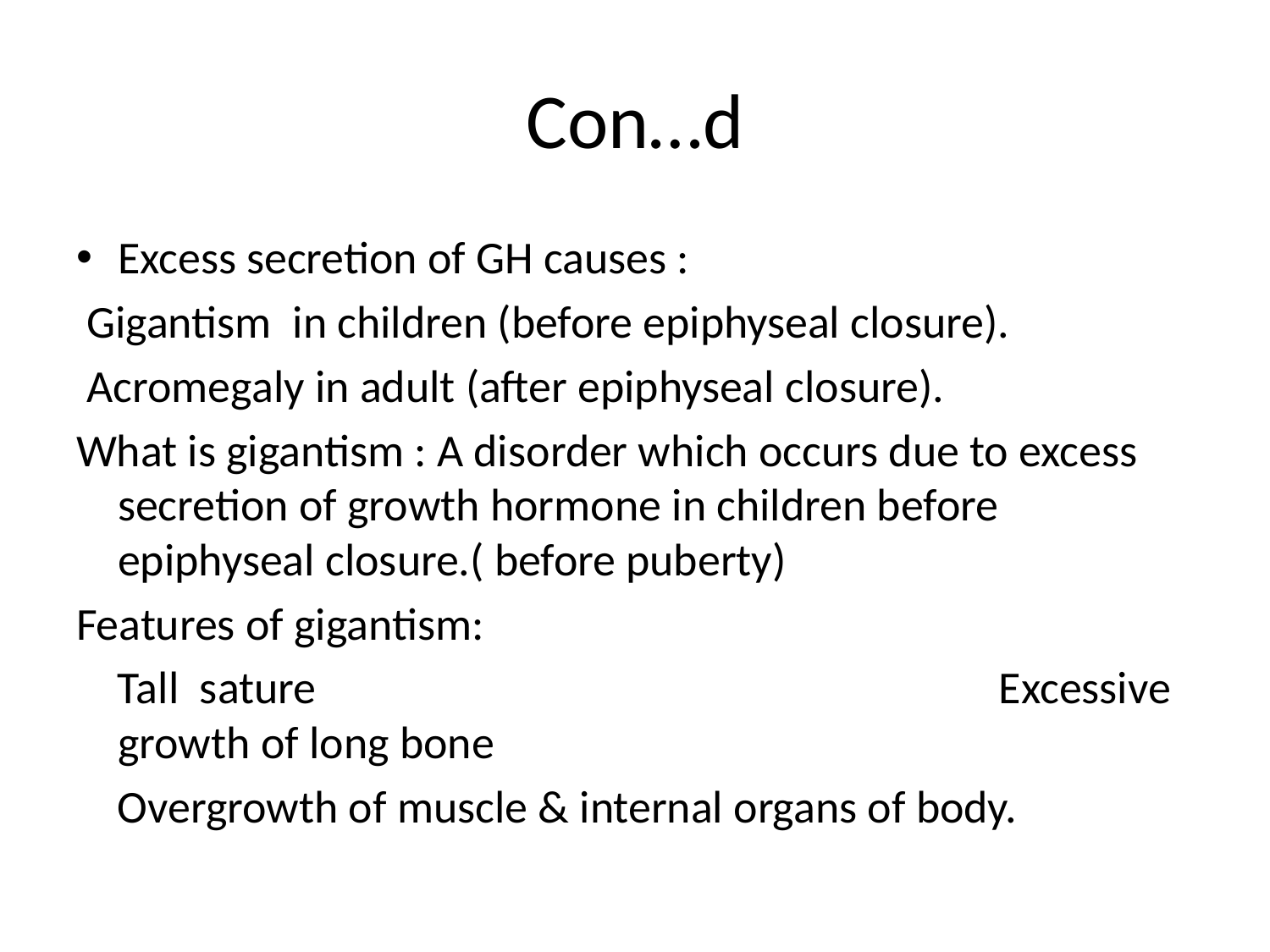

# Con…d
Excess secretion of GH causes :
 Gigantism  in children (before epiphyseal closure).
 Acromegaly in adult (after epiphyseal closure).
What is gigantism : A disorder which occurs due to excess secretion of growth hormone in children before epiphyseal closure.( before puberty)
Features of gigantism:
    Tall  sature                                                                  Excessive growth of long bone
    Overgrowth of muscle & internal organs of body.